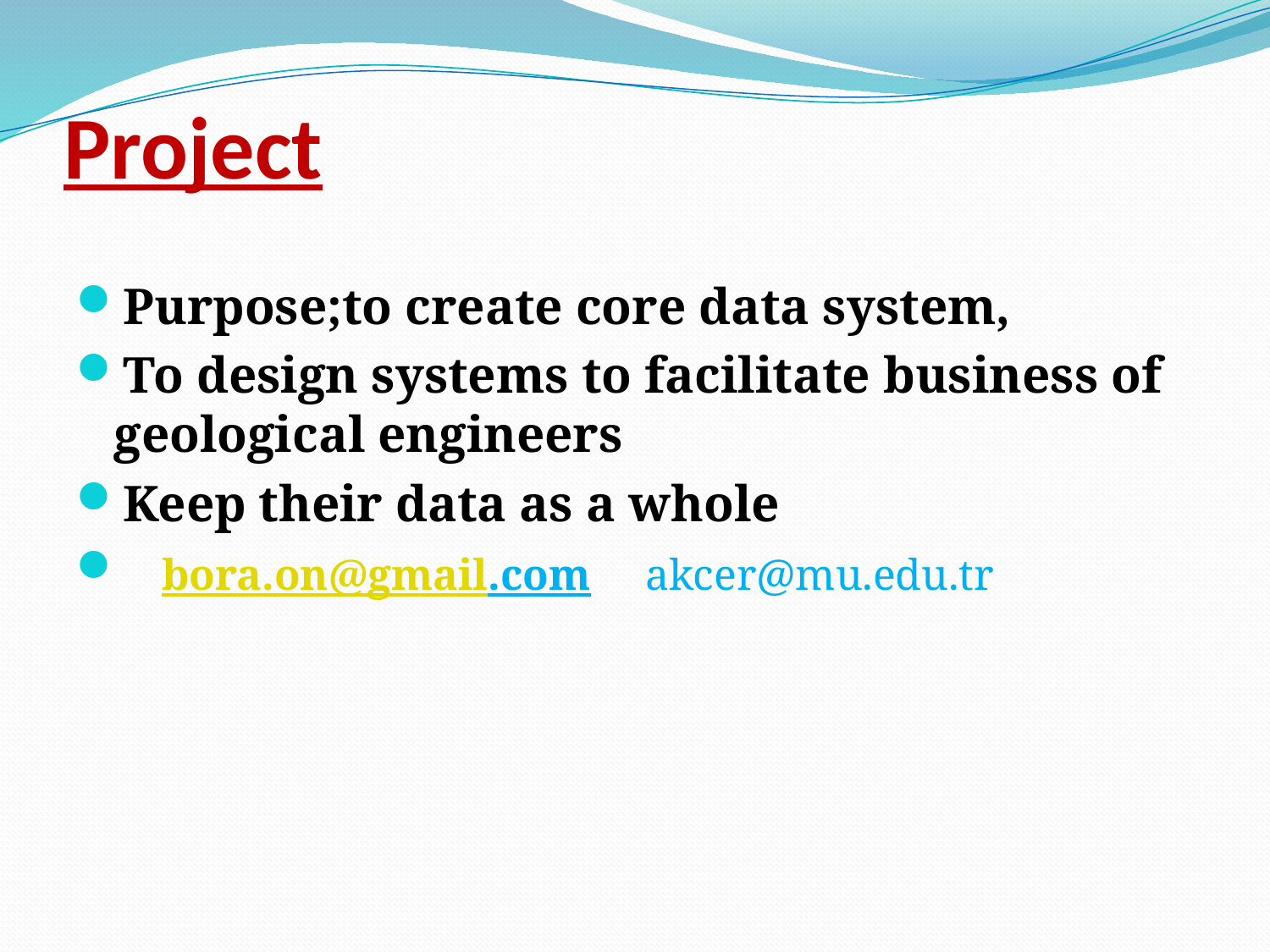

# Project
Purpose;to create core data system,
To design systems to facilitate business of geological engineers
Keep their data as a whole
   bora.on@gmail.com     akcer@mu.edu.tr